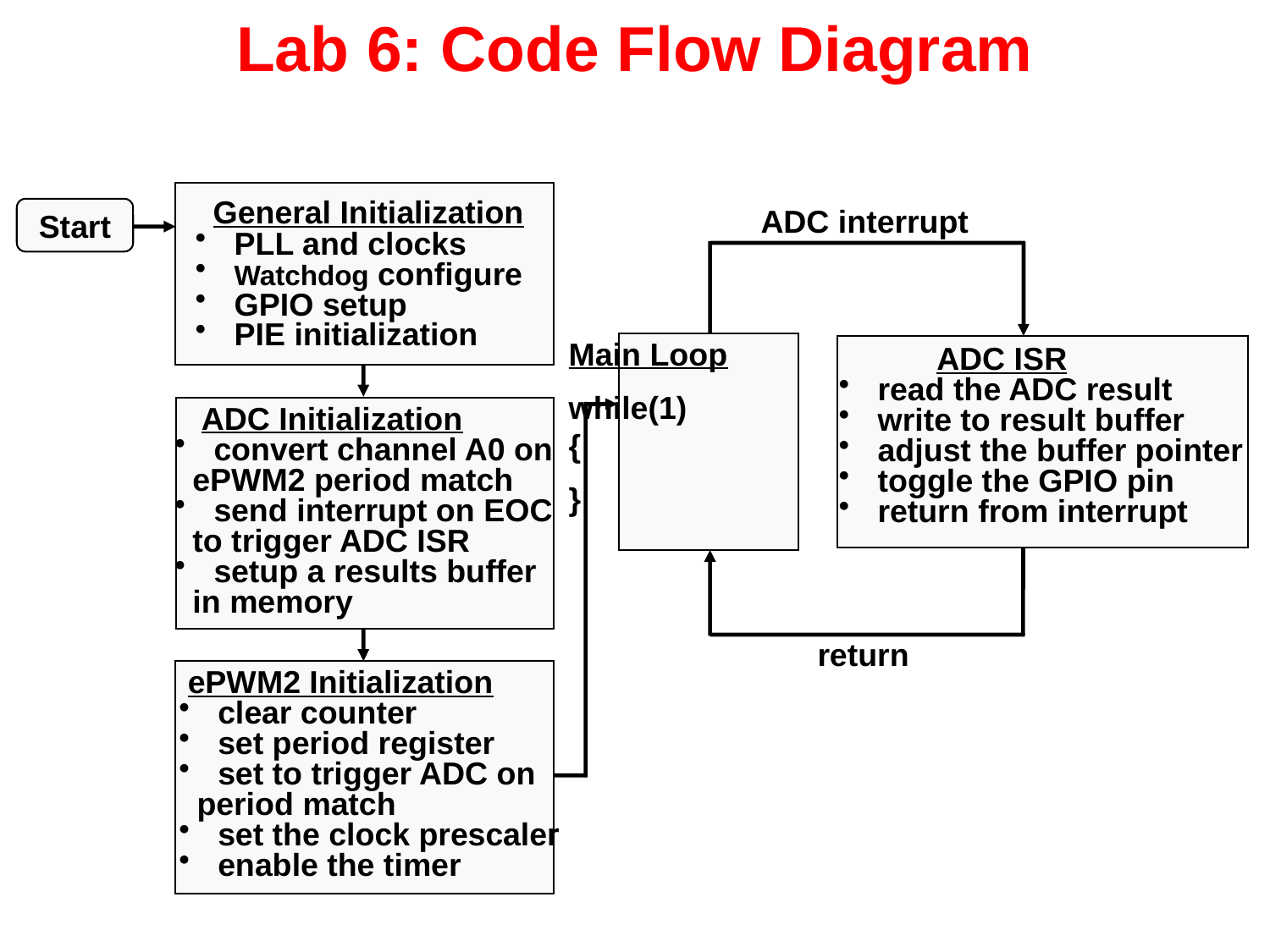

# Lab 6: Code Flow Diagram

  General Initialization
 PLL and clocks
 Watchdog configure
 GPIO setup
 PIE initialization
ADC interrupt
Start

Main Loop
while(1)
{
}

           ADC ISR
 read the ADC result
 write to result buffer
 adjust the buffer pointer
 toggle the GPIO pin
 return from interrupt

   ADC Initialization
 convert channel A0 on
  ePWM2 period match
 send interrupt on EOC
  to trigger ADC ISR
 setup a results buffer
  in memory

return

 ePWM2 Initialization
 clear counter
 set period register
 set to trigger ADC on
  period match
 set the clock prescaler
 enable the timer